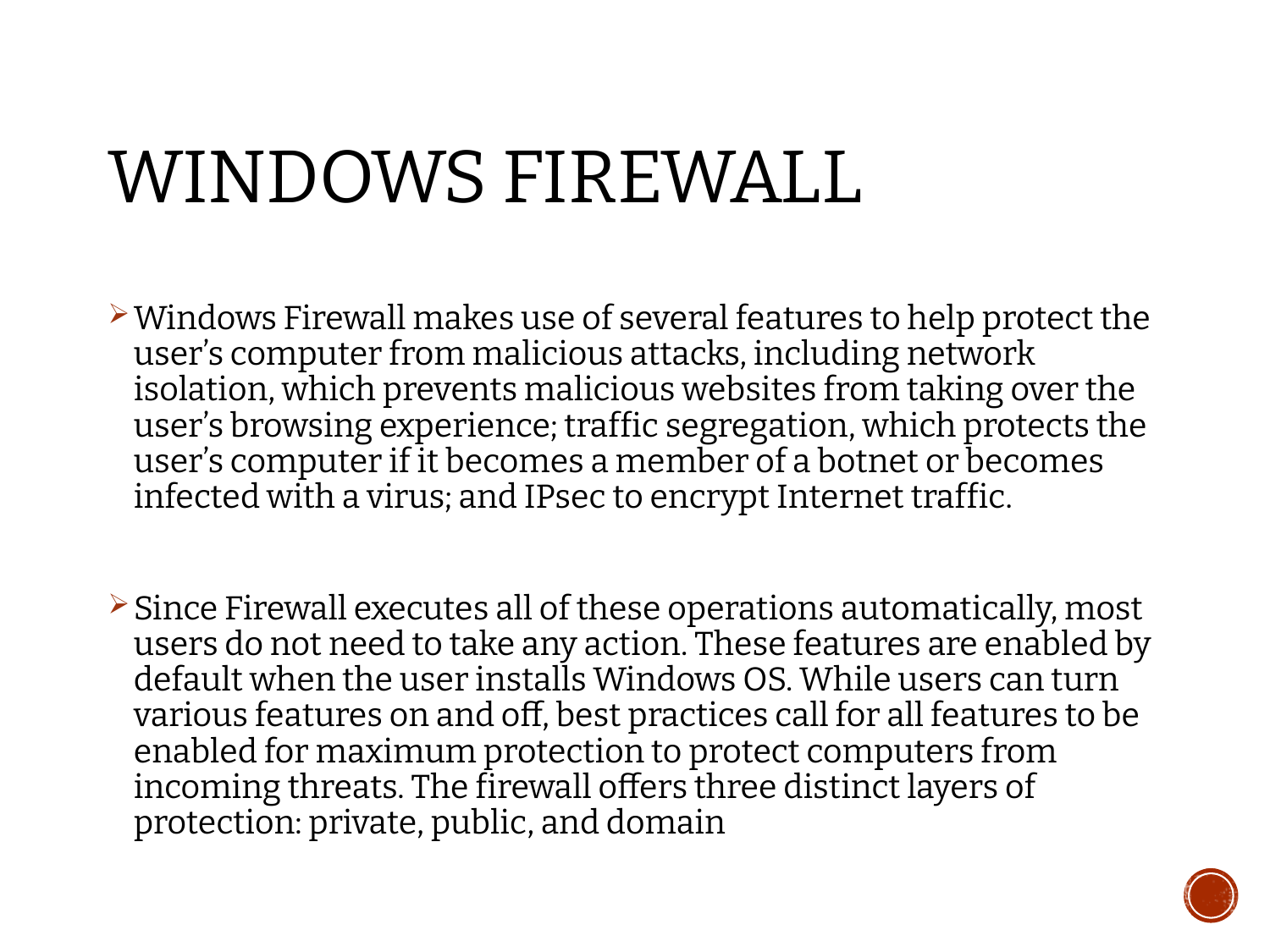

# Windows firewall
Windows Firewall makes use of several features to help protect the user’s computer from malicious attacks, including network isolation, which prevents malicious websites from taking over the user’s browsing experience; traffic segregation, which protects the user’s computer if it becomes a member of a botnet or becomes infected with a virus; and IPsec to encrypt Internet traffic.

Since Firewall executes all of these operations automatically, most users do not need to take any action. These features are enabled by default when the user installs Windows OS. While users can turn various features on and off, best practices call for all features to be enabled for maximum protection to protect computers from incoming threats. The firewall offers three distinct layers of protection: private, public, and domain